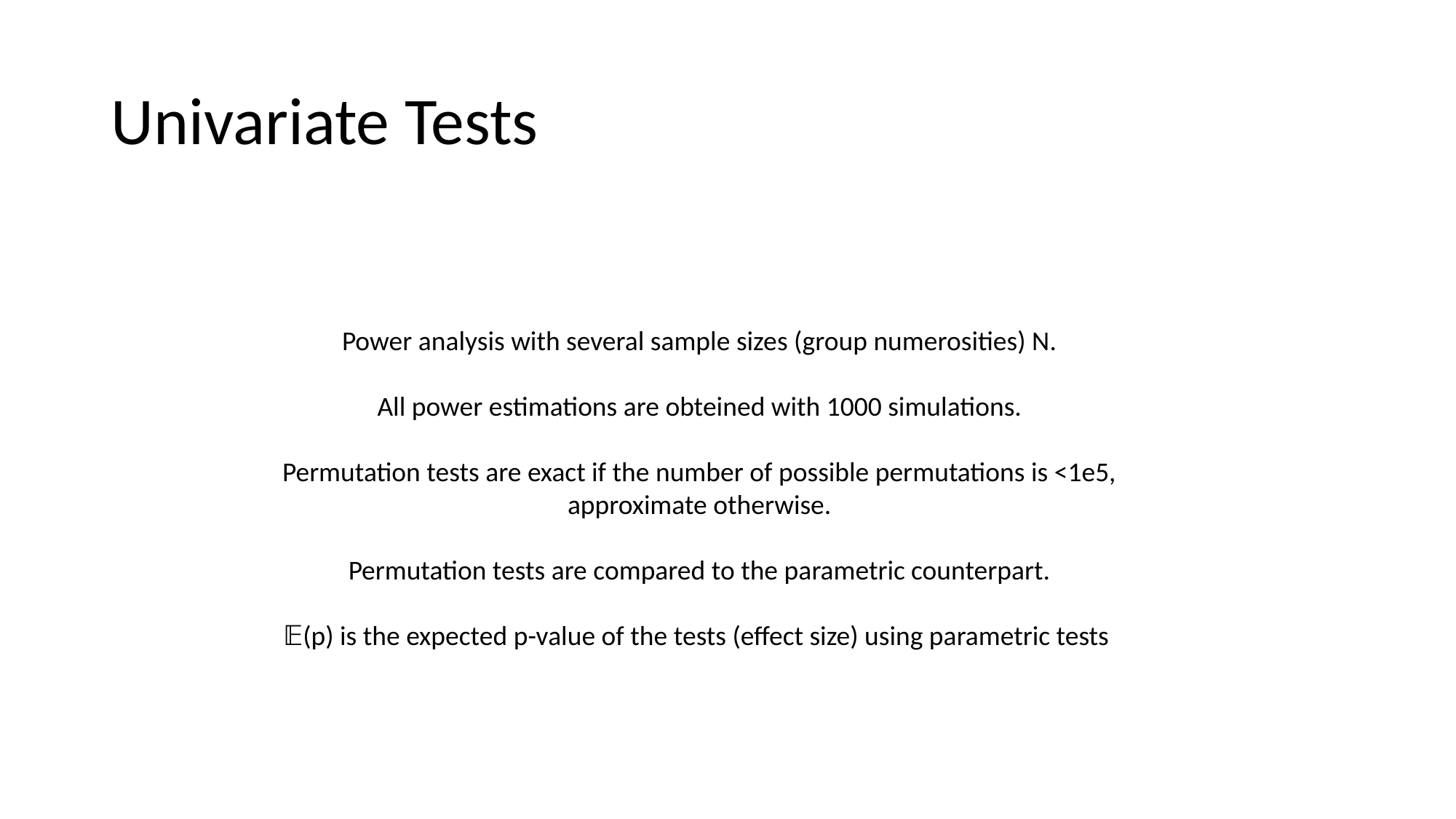

# Univariate Tests
Power analysis with several sample sizes (group numerosities) N.

All power estimations are obteined with 1000 simulations.

Permutation tests are exact if the number of possible permutations is <1e5,
approximate otherwise.

Permutation tests are compared to the parametric counterpart.

𝔼(p) is the expected p-value of the tests (effect size) using parametric tests